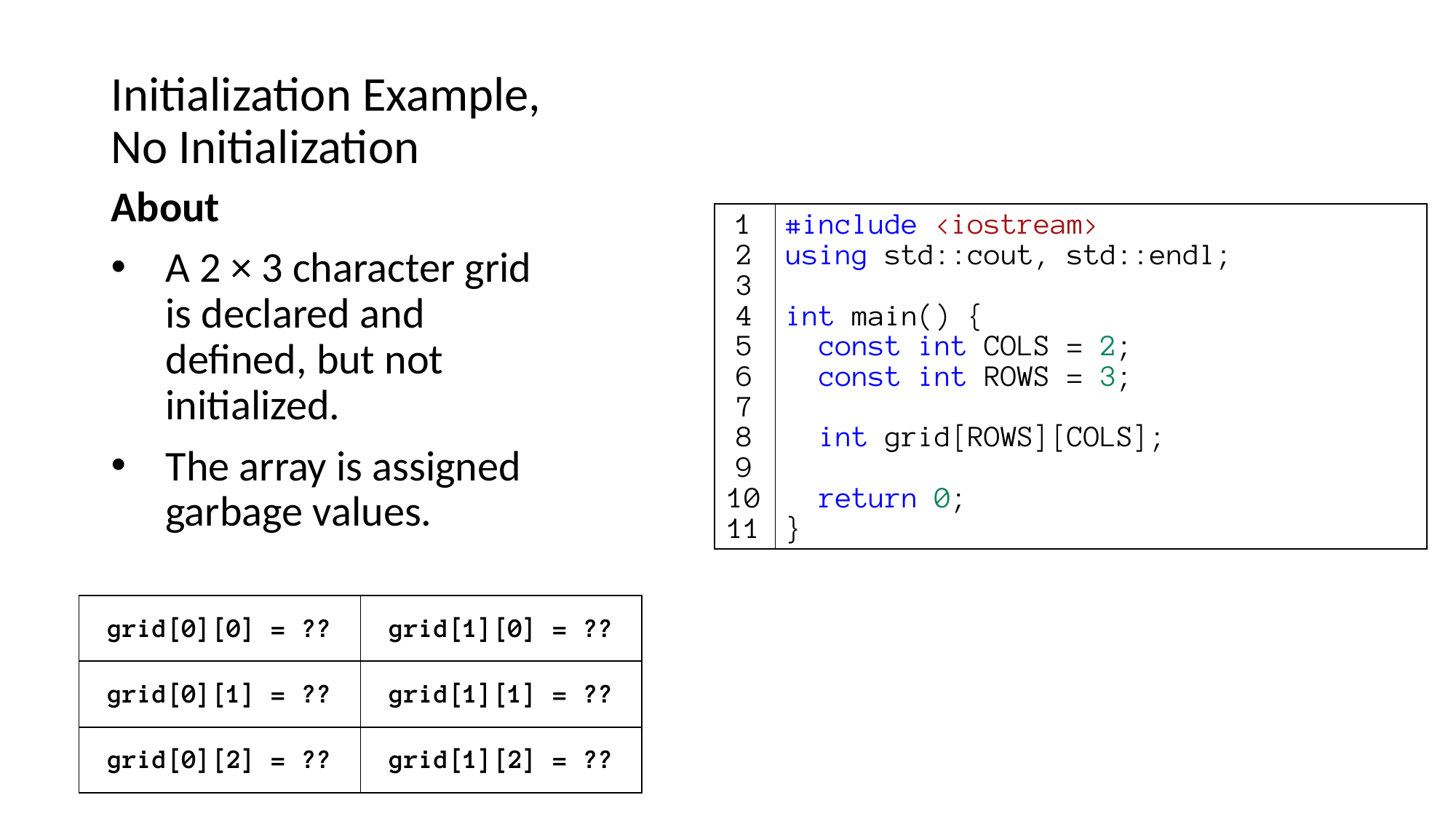

# Initialization Example, No Initialization
About
A 2 × 3 character grid is declared and defined, but not initialized.
The array is assigned garbage values.

| 1 2 3 4 5 6 7 8 9 10 11 | #include <iostream> using std::cout, std::endl; int main() {   const int COLS = 2;   const int ROWS = 3;   int grid[ROWS][COLS];   return 0; } |
| --- | --- |
| grid[0][0] = ?? | grid[1][0] = ?? |
| --- | --- |
| grid[0][1] = ?? | grid[1][1] = ?? |
| grid[0][2] = ?? | grid[1][2] = ?? |